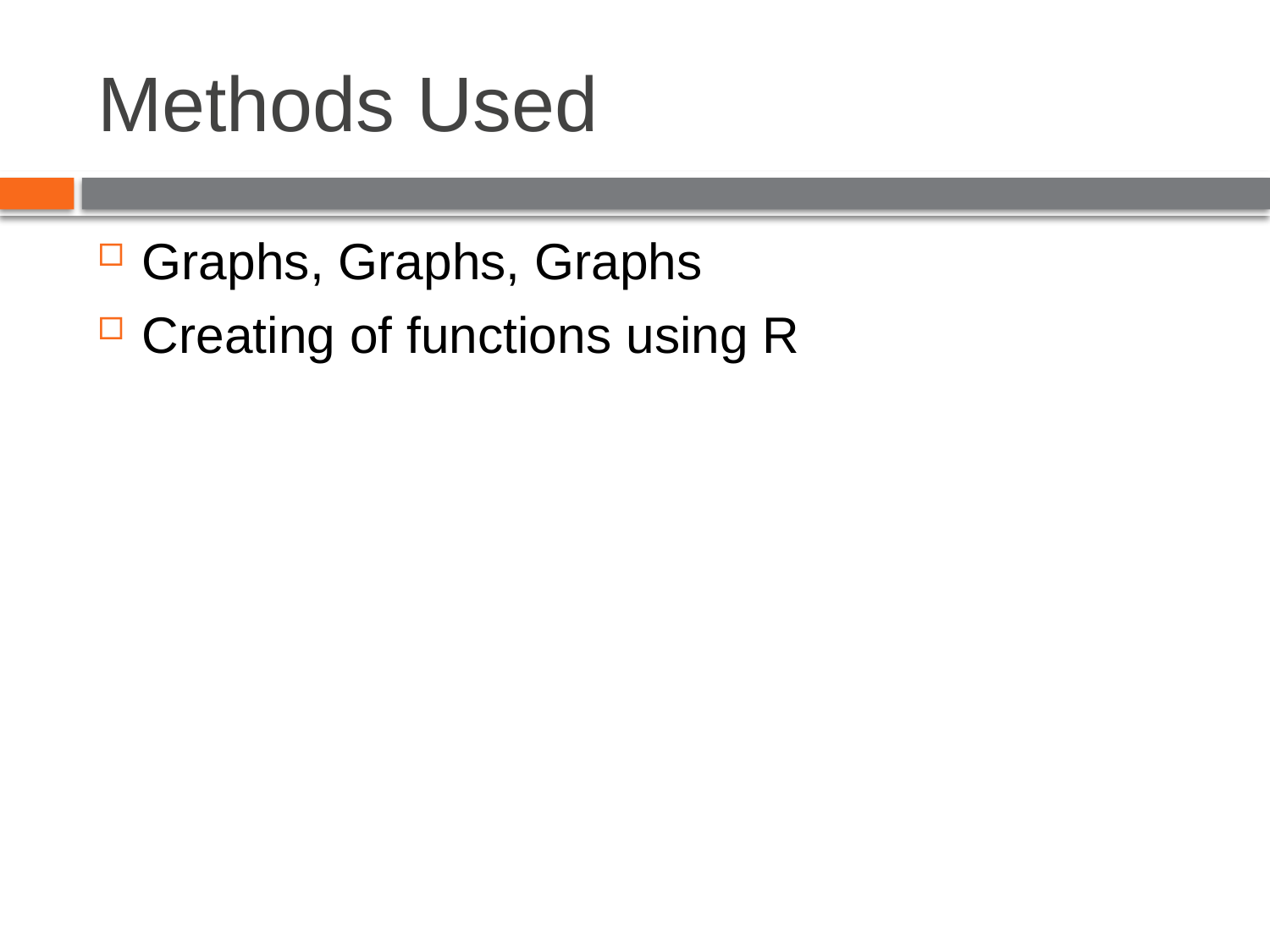

# Methods Used
Graphs, Graphs, Graphs
Creating of functions using R